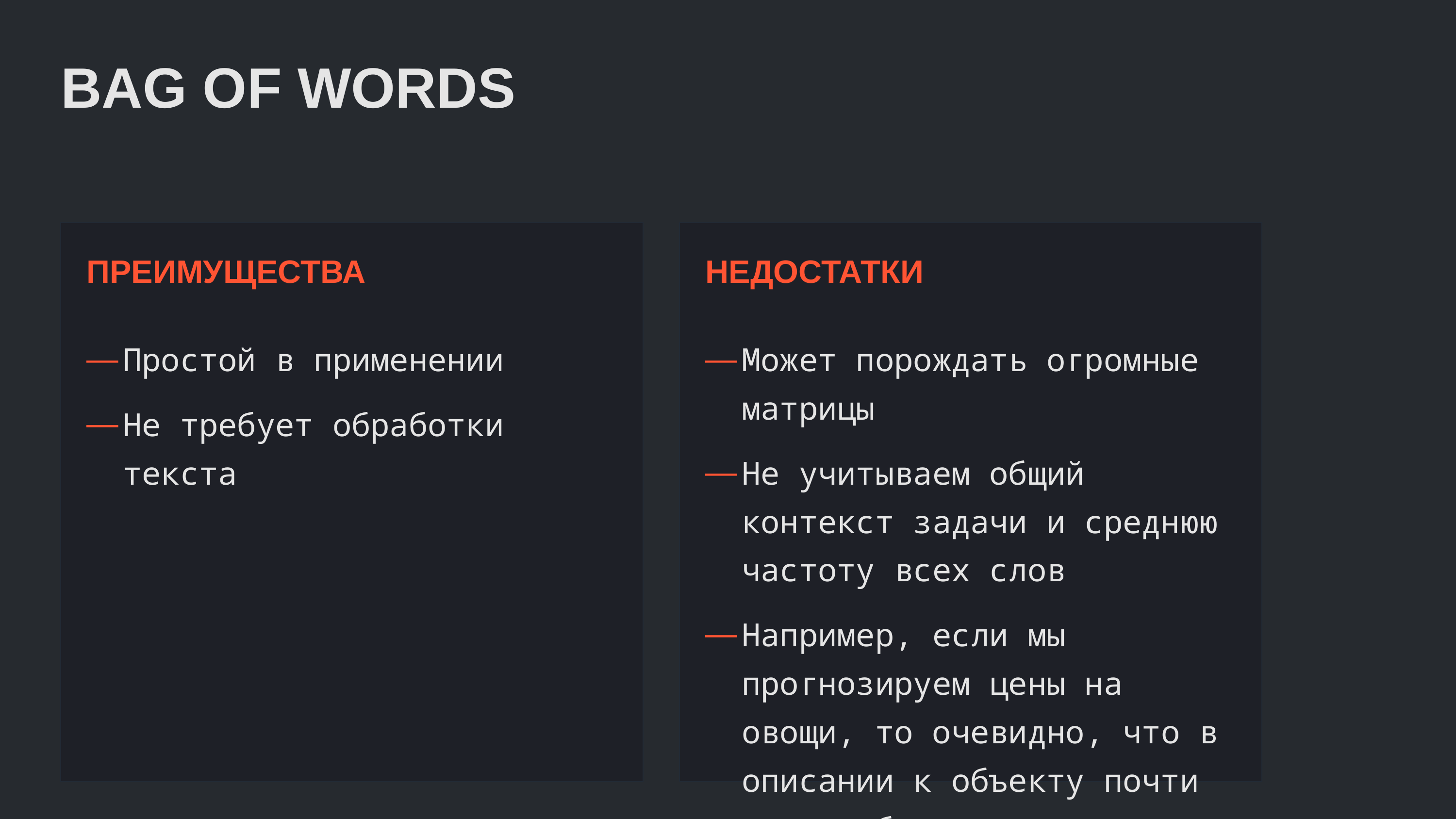

BAG OF WORDS
ПРЕИМУЩЕСТВА
НЕДОСТАТКИ
Простой в применении
Не требует обработки текста
Может порождать огромные матрицы
Не учитываем общий контекст задачи и среднюю частоту всех слов
Например, если мы прогнозируем цены на овощи, то очевидно, что в описании к объекту почти всегда будет слово “овощ”.